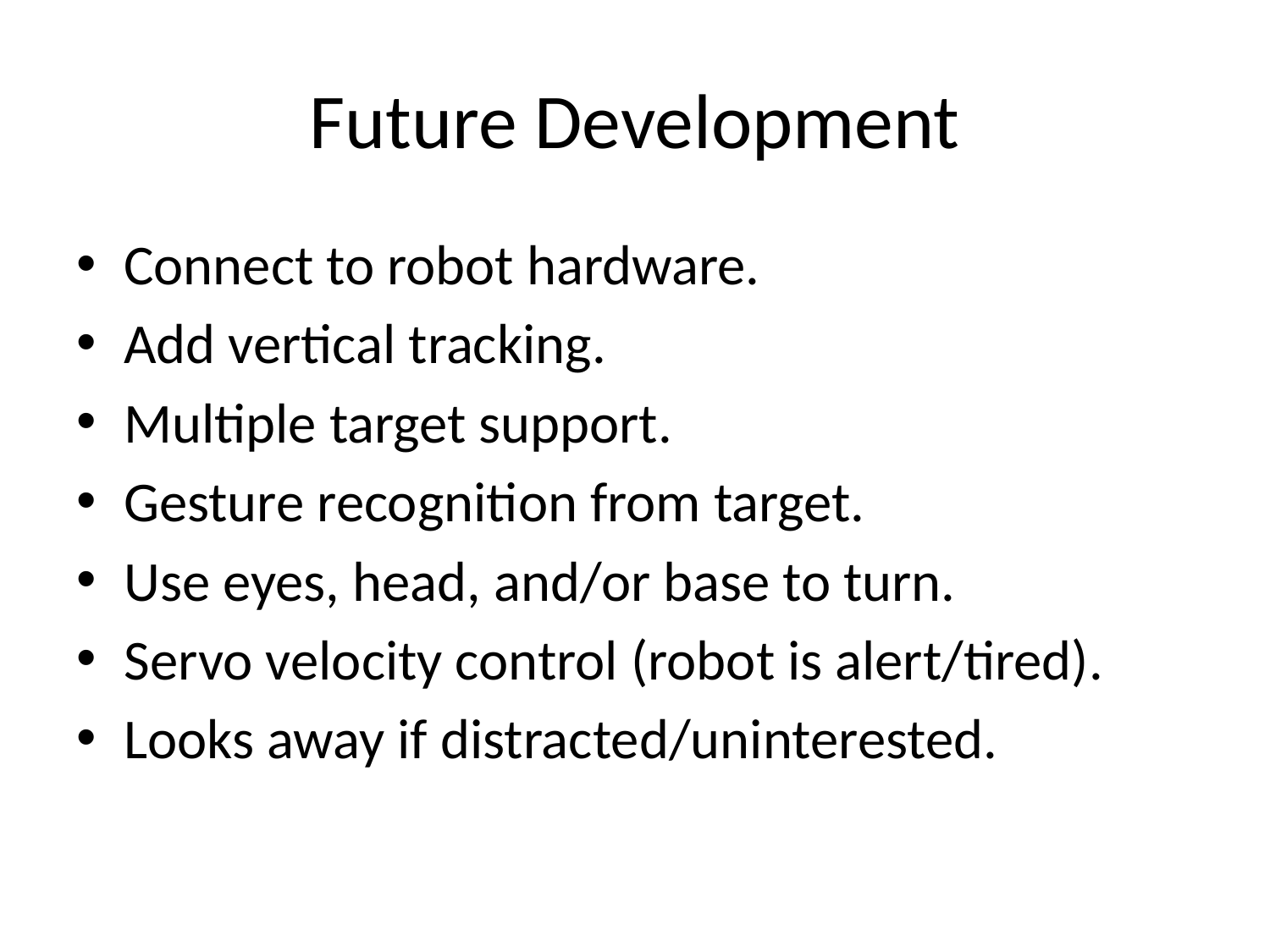

# Future Development
Connect to robot hardware.
Add vertical tracking.
Multiple target support.
Gesture recognition from target.
Use eyes, head, and/or base to turn.
Servo velocity control (robot is alert/tired).
Looks away if distracted/uninterested.